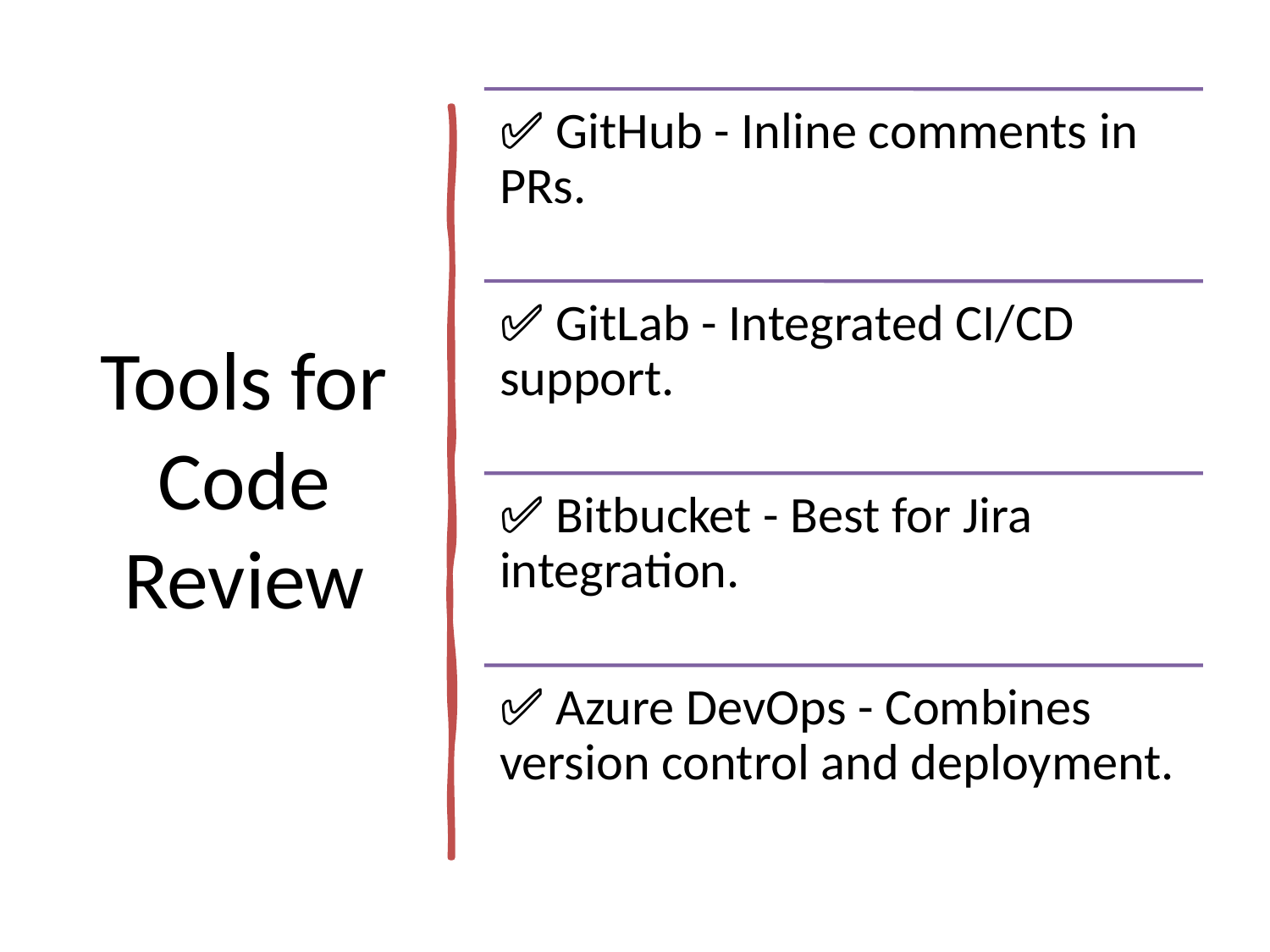

✅ GitHub - Inline comments in PRs.
✅ GitLab - Integrated CI/CD support.
✅ Bitbucket - Best for Jira integration.
✅ Azure DevOps - Combines version control and deployment.
# Tools for Code Review